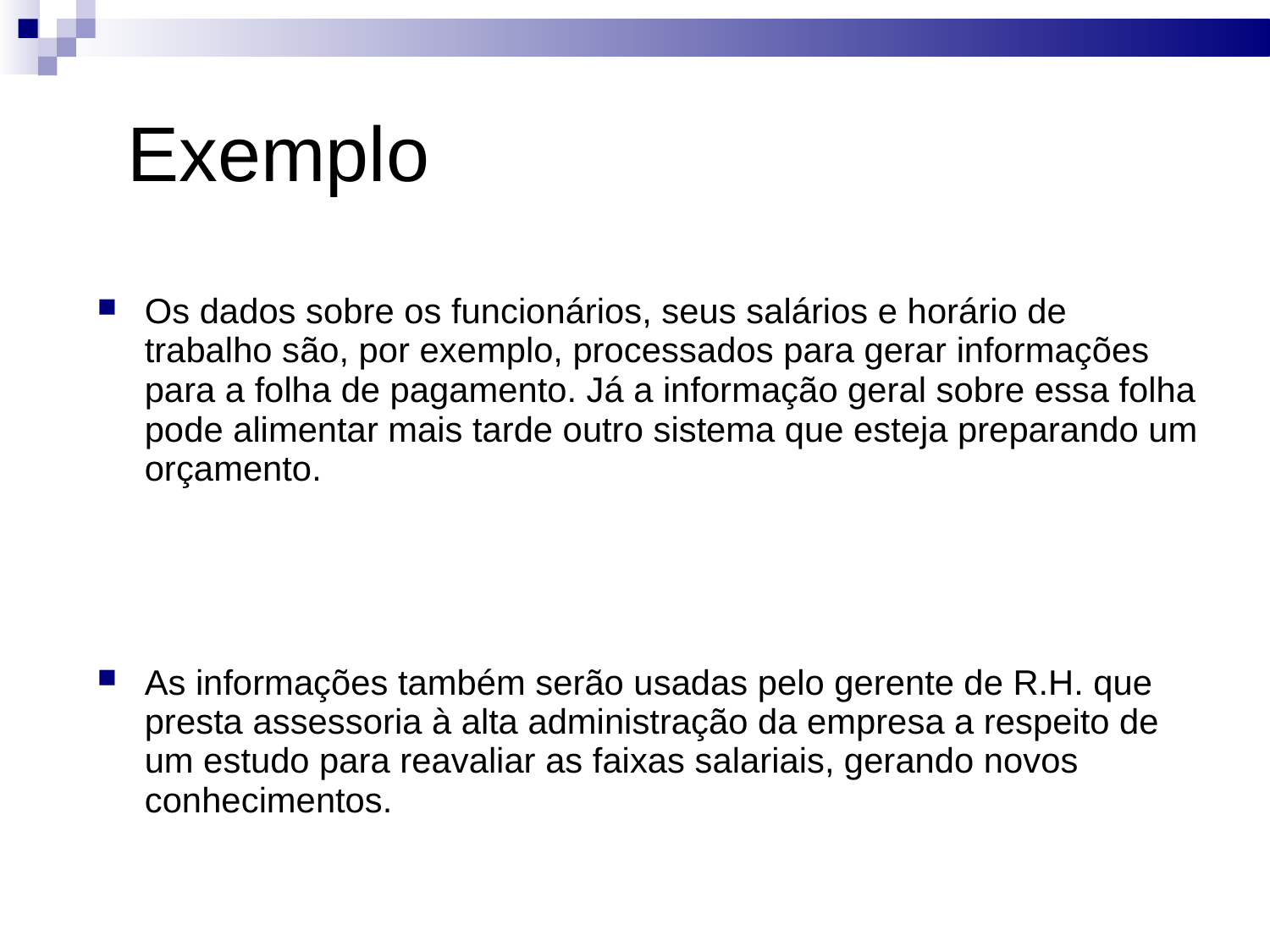

Exemplo
Os dados sobre os funcionários, seus salários e horário de trabalho são, por exemplo, processados para gerar informações para a folha de pagamento. Já a informação geral sobre essa folha pode alimentar mais tarde outro sistema que esteja preparando um orçamento.

As informações também serão usadas pelo gerente de R.H. que presta assessoria à alta administração da empresa a respeito de um estudo para reavaliar as faixas salariais, gerando novos conhecimentos.